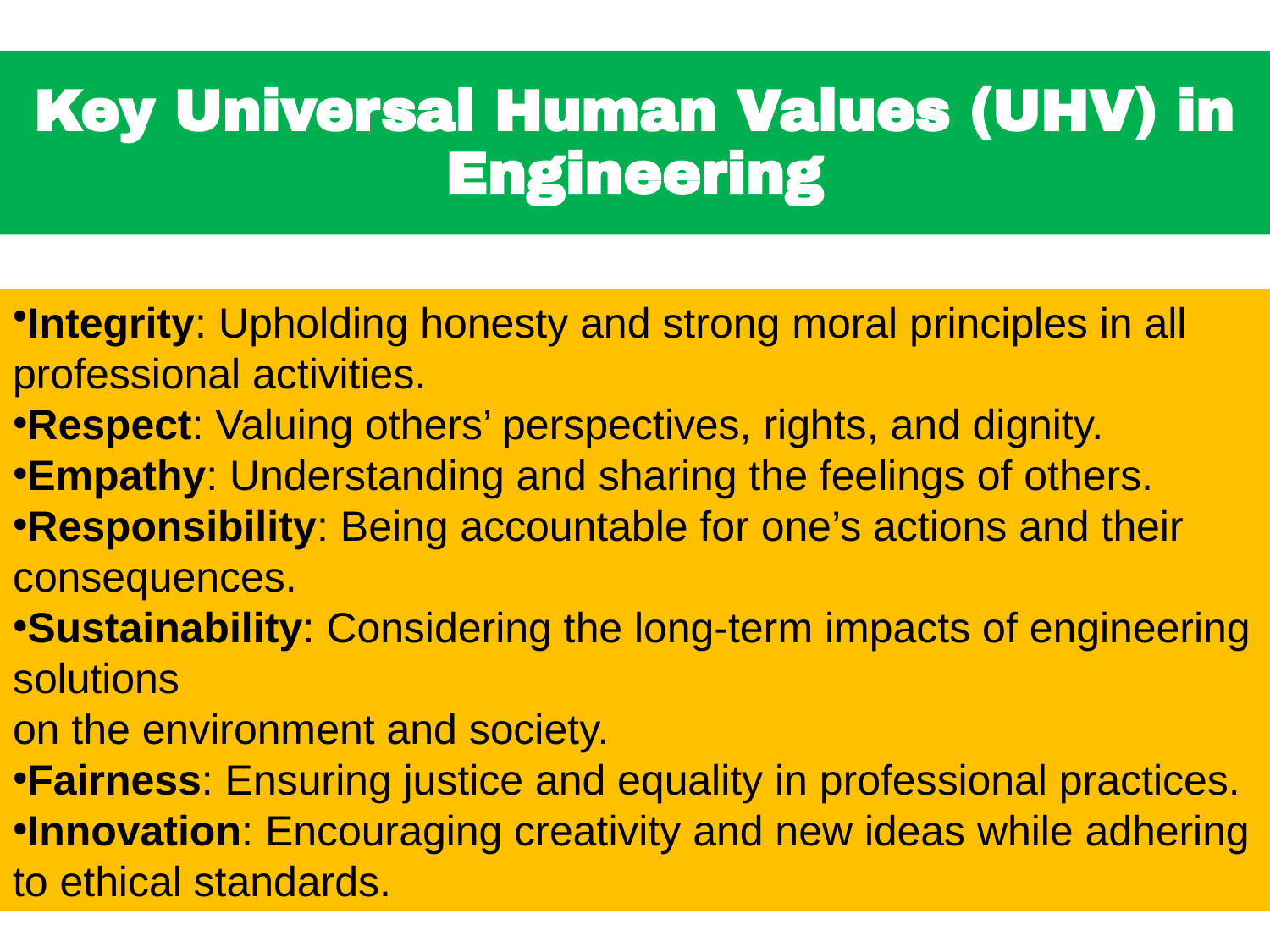

# Key Universal Human Values (UHV) in Engineering
Integrity: Upholding honesty and strong moral principles in all
professional activities.
Respect: Valuing others’ perspectives, rights, and dignity.
Empathy: Understanding and sharing the feelings of others.
Responsibility: Being accountable for one’s actions and their consequences.
Sustainability: Considering the long-term impacts of engineering solutions
on the environment and society.
Fairness: Ensuring justice and equality in professional practices.
Innovation: Encouraging creativity and new ideas while adhering to ethical standards.